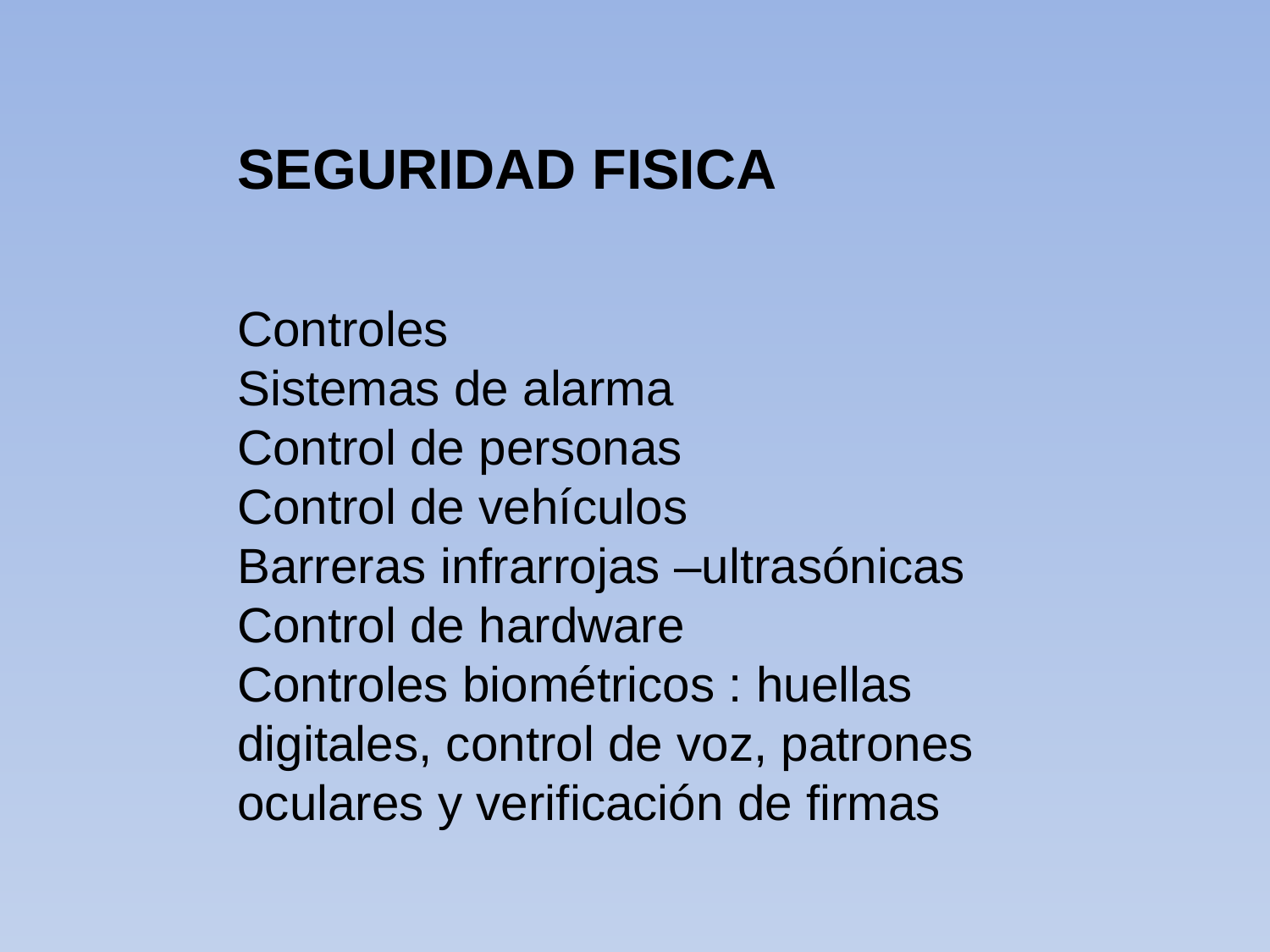

SEGURIDAD FISICA

Controles
Sistemas de alarma
Control de personas
Control de vehículos
Barreras infrarrojas –ultrasónicas
Control de hardware
Controles biométricos : huellas digitales, control de voz, patrones oculares y verificación de firmas